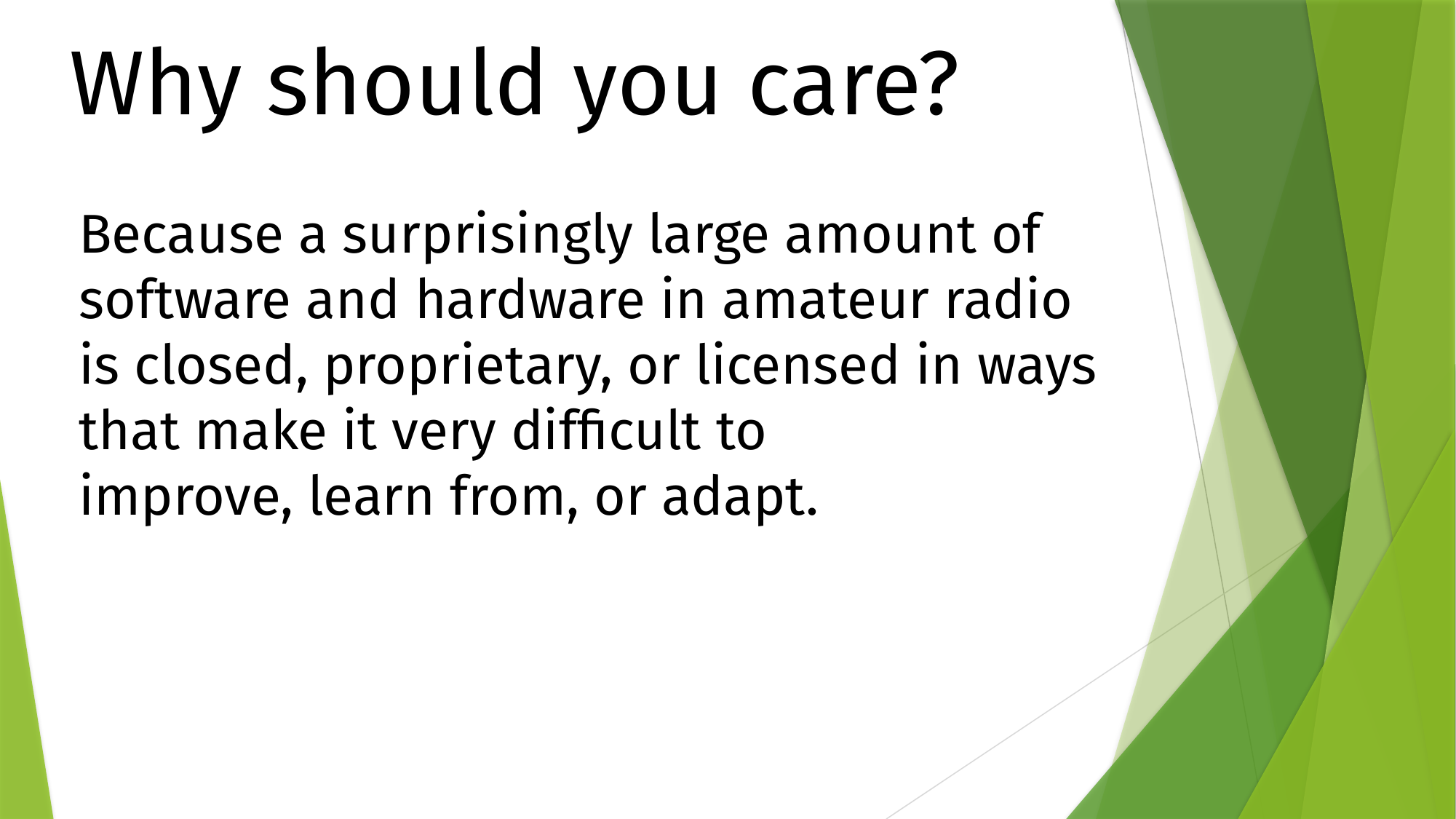

Why should you care?
Because a surprisingly large amount of
software and hardware in amateur radio
is closed, proprietary, or licensed in ways
that make it very difficult to
improve, learn from, or adapt.